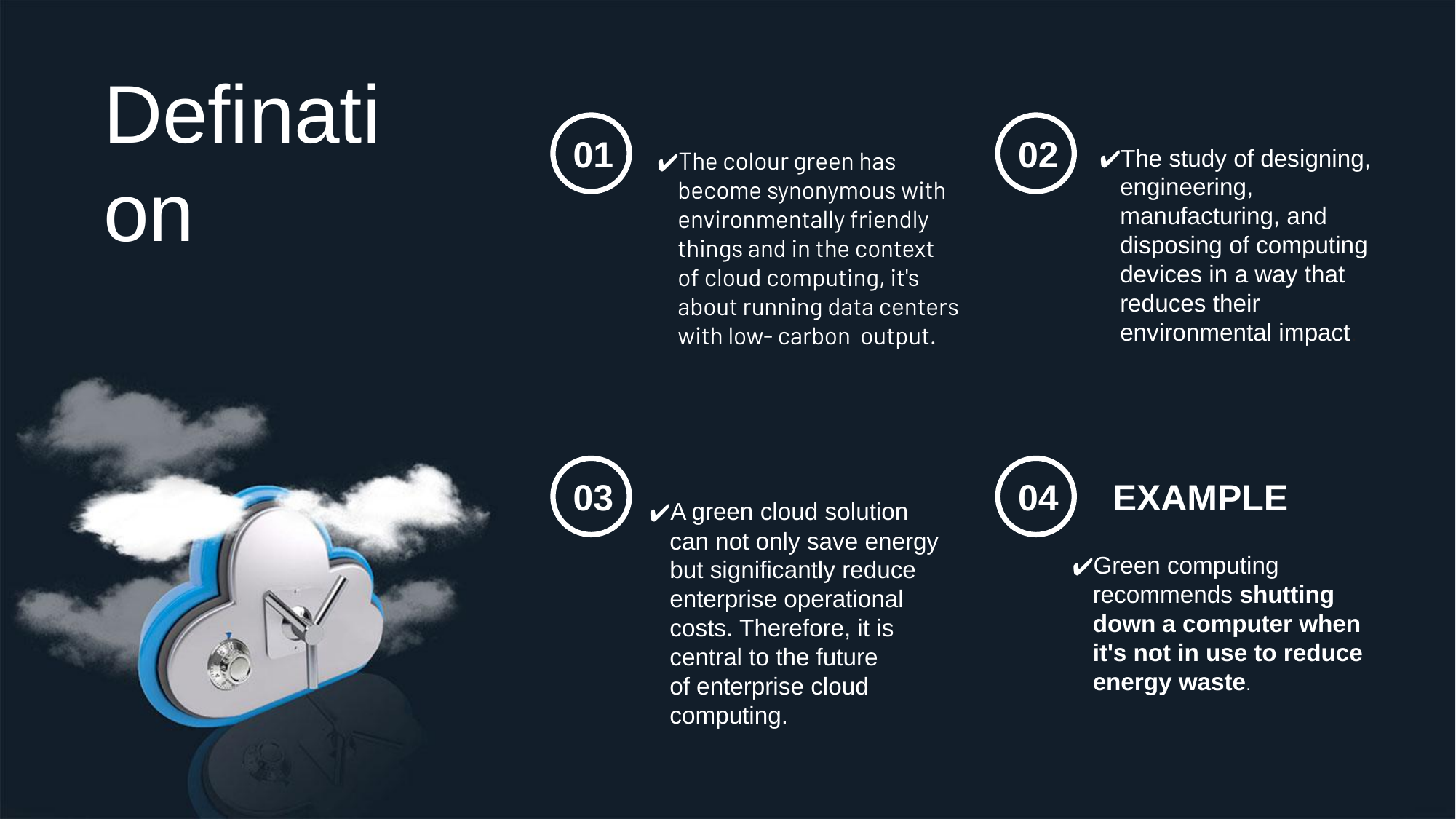

Defination

01
The colour green has become synonymous with environmentally friendly things and in the context of cloud computing, it's about running data centers with low- carbon  output.

The study of designing, engineering, manufacturing, and disposing of computing devices in a way that reduces their environmental impact.
02

03

A green cloud solution can not only save energy but significantly reduce enterprise operational costs. Therefore, it is central to the future of enterprise cloud computing.

04
EXAMPLE
Green computing recommends shutting down a computer when it's not in use to reduce energy waste.